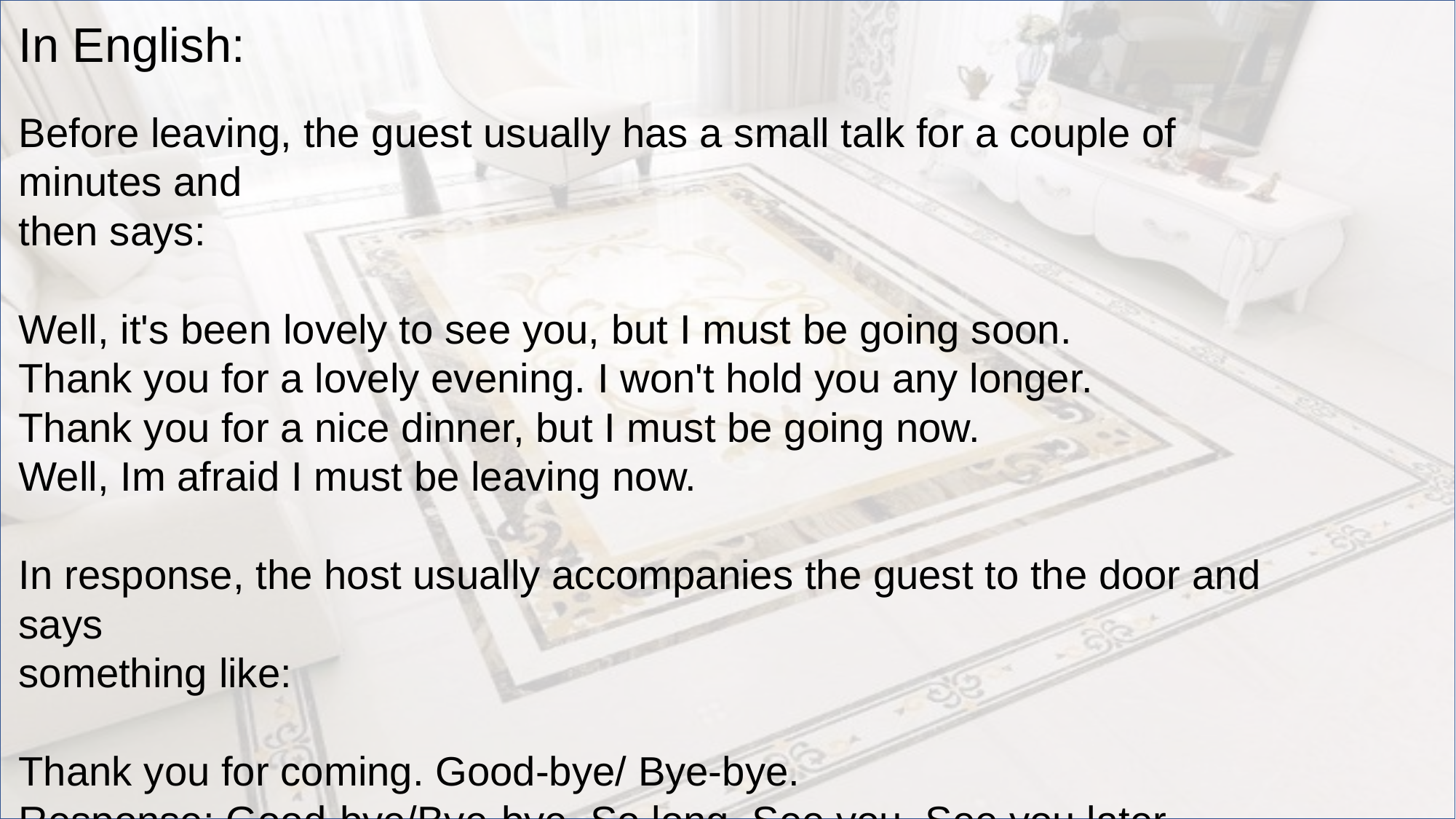

In English:

Before leaving, the guest usually has a small talk for a couple of minutes and
then says:

Well, it's been lovely to see you, but I must be going soon.
Thank you for a lovely evening. I won't hold you any longer.
Thank you for a nice dinner, but I must be going now.
Well, Im afraid I must be leaving now.

In response, the host usually accompanies the guest to the door and says
something like:

Thank you for coming. Good-bye/ Bye-bye.
Response: Good-bye/Bye-bye, So long, See you, See you later